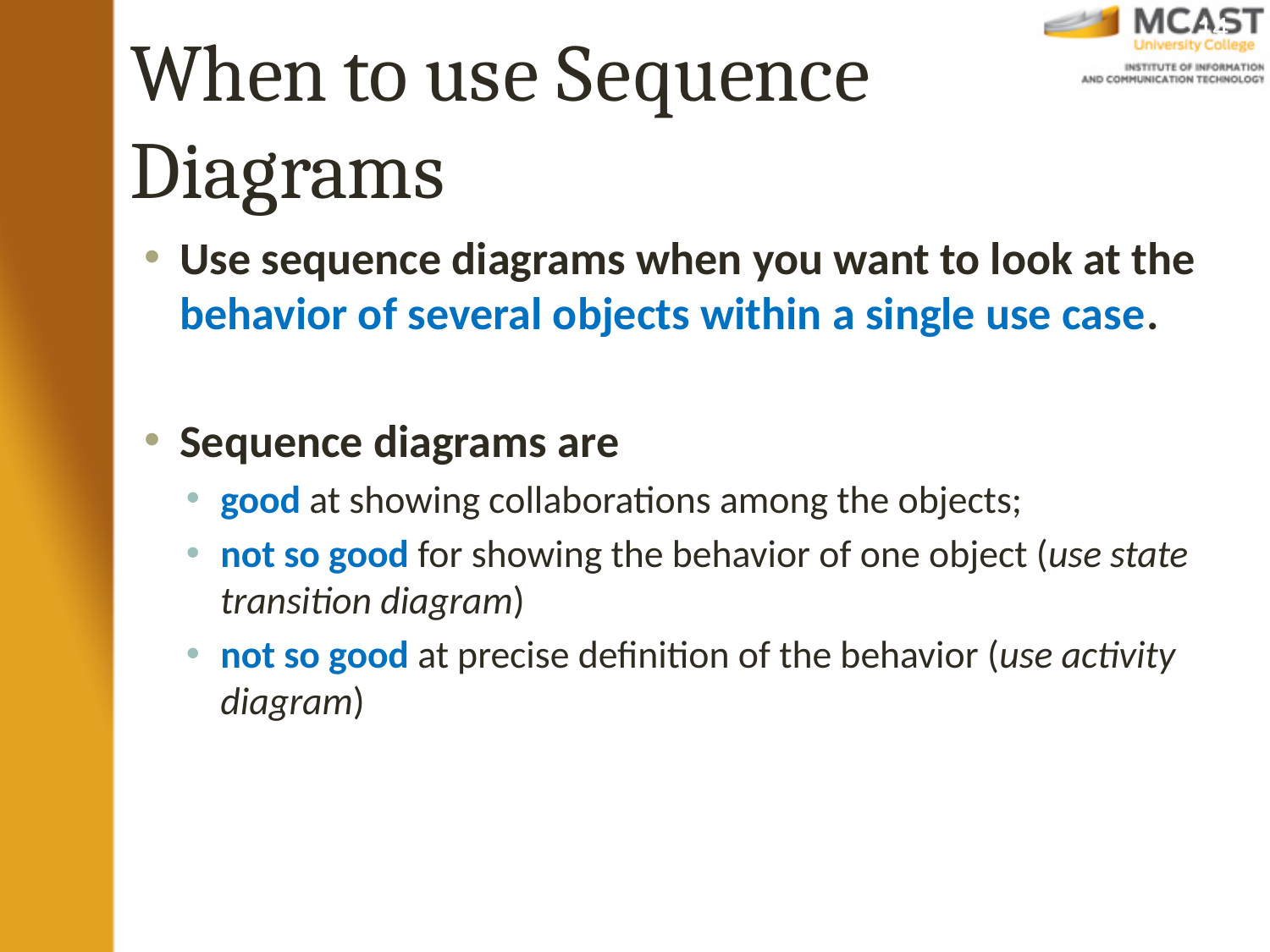

14
# When to use Sequence Diagrams
Use sequence diagrams when you want to look at the behavior of several objects within a single use case.

Sequence diagrams are
good at showing collaborations among the objects;
not so good for showing the behavior of one object (use state transition diagram)
not so good at precise definition of the behavior (use activity diagram)